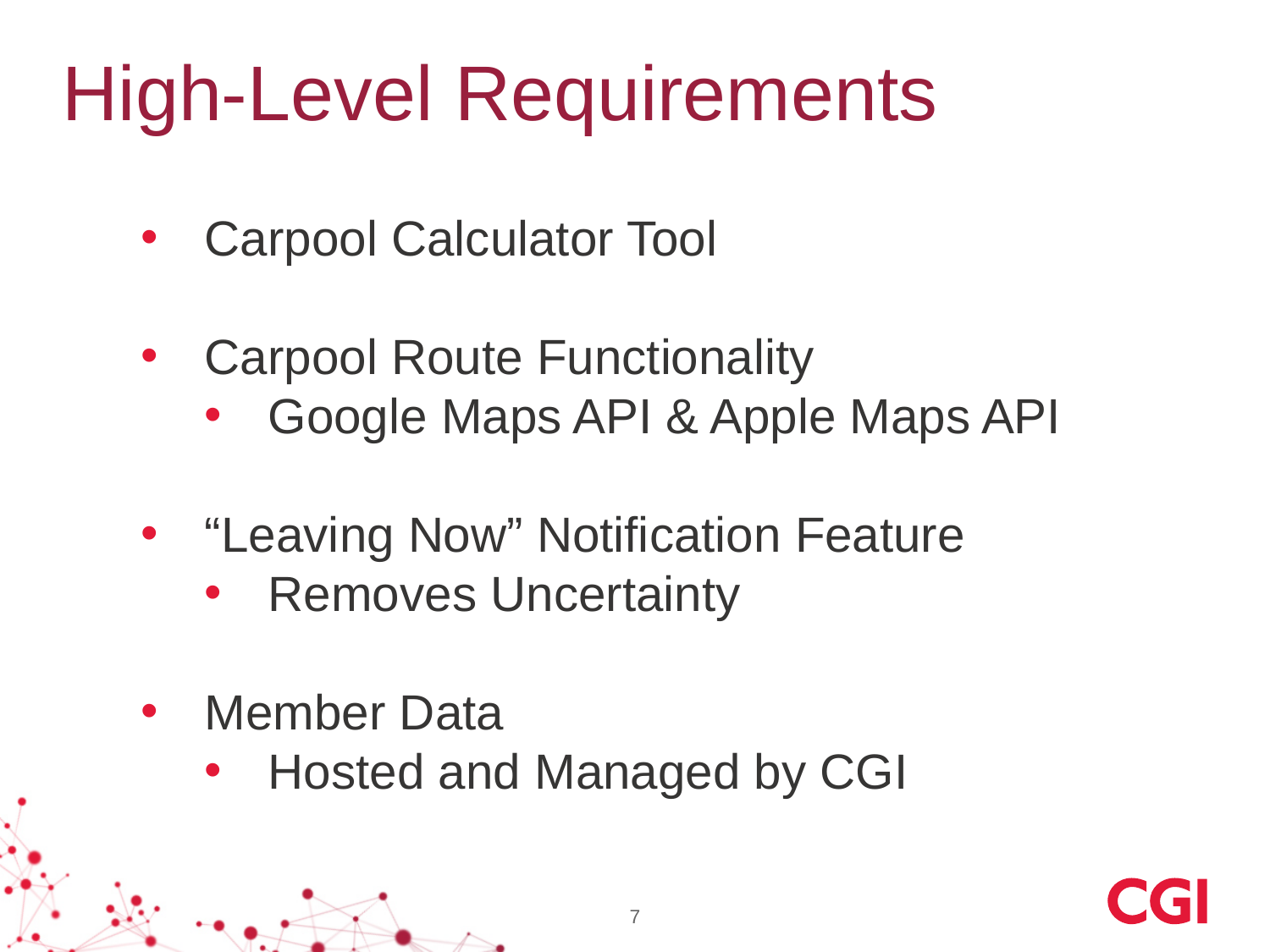

# High-Level Requirements
Carpool Calculator Tool

Carpool Route Functionality
Google Maps API & Apple Maps API

“Leaving Now” Notification Feature
Removes Uncertainty

Member Data
Hosted and Managed by CGI
7